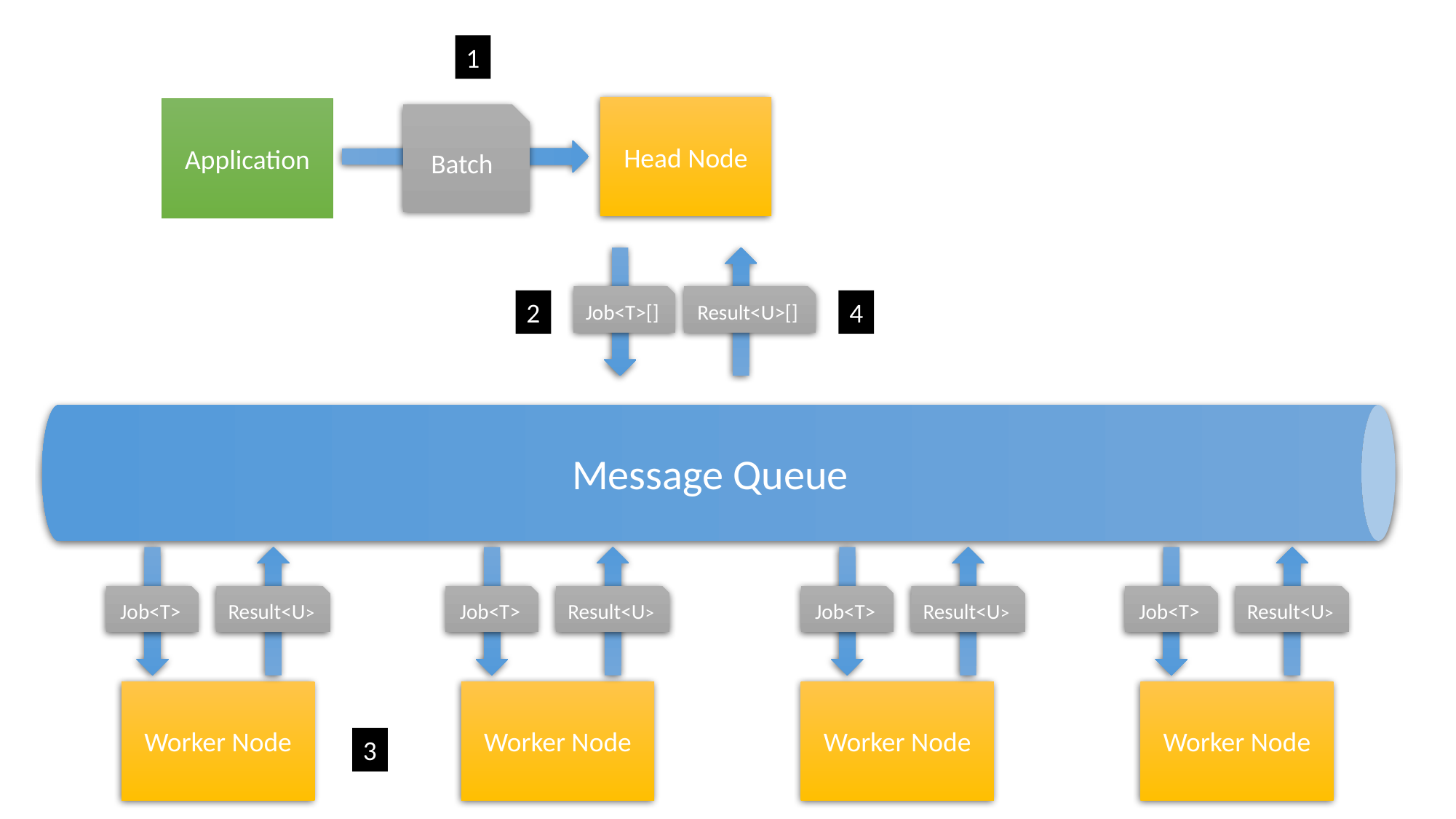

Message Queue

1
Head Node
Application
Batch

Job<T>[]
Result<U>[]
2
4

Job<T>
Result<U>

Job<T>
Result<U>

Job<T>
Result<U>

Job<T>
Result<U>
Worker Node
Worker Node
Worker Node
Worker Node
3